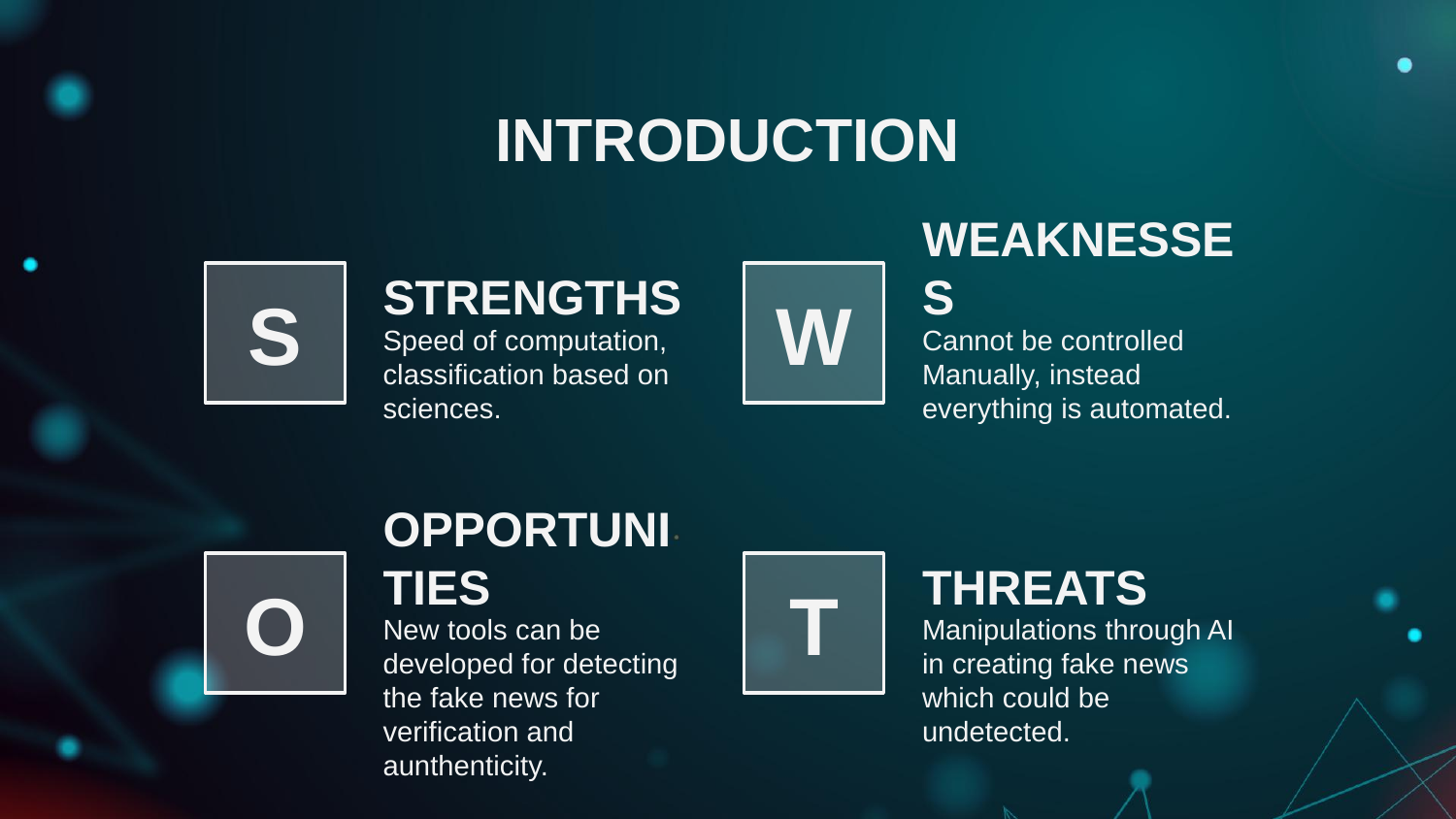

# INTRODUCTION
S
W
STRENGTHS
Speed of computation, classification based on sciences.
WEAKNESSES
Cannot be controlled Manually, instead everything is automated.
O
T
OPPORTUNITIES
New tools can be developed for detecting the fake news for verification and aunthenticity.
THREATS
Manipulations through AI in creating fake news which could be undetected.